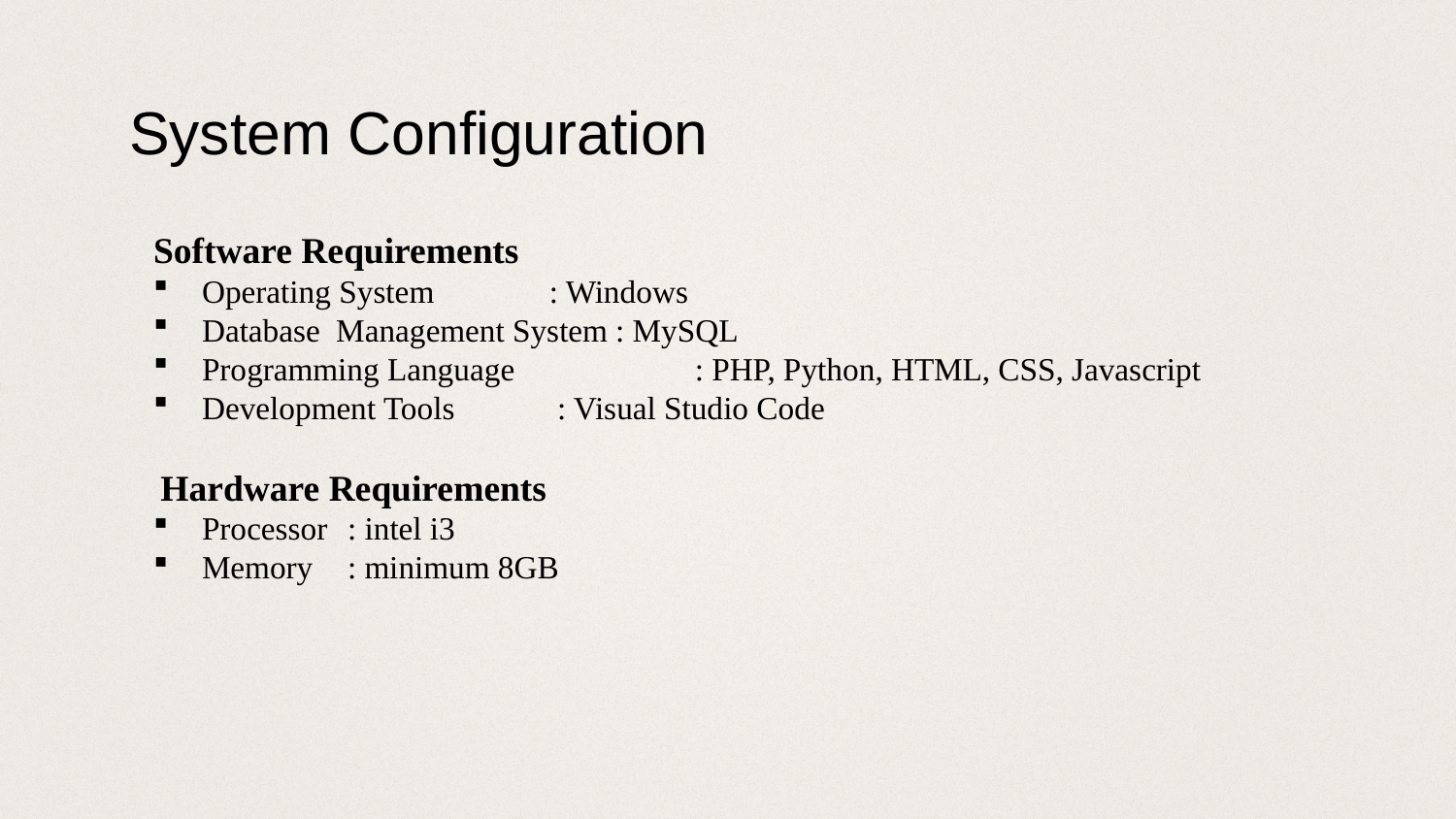

# System Configuration
Software Requirements
Operating System 	       : Windows
Database  Management System : MySQL
Programming Language	       : PHP, Python, HTML, CSS, Javascript
Development Tools	        : Visual Studio Code

 Hardware Requirements
Processor	: intel i3
Memory	: minimum 8GB